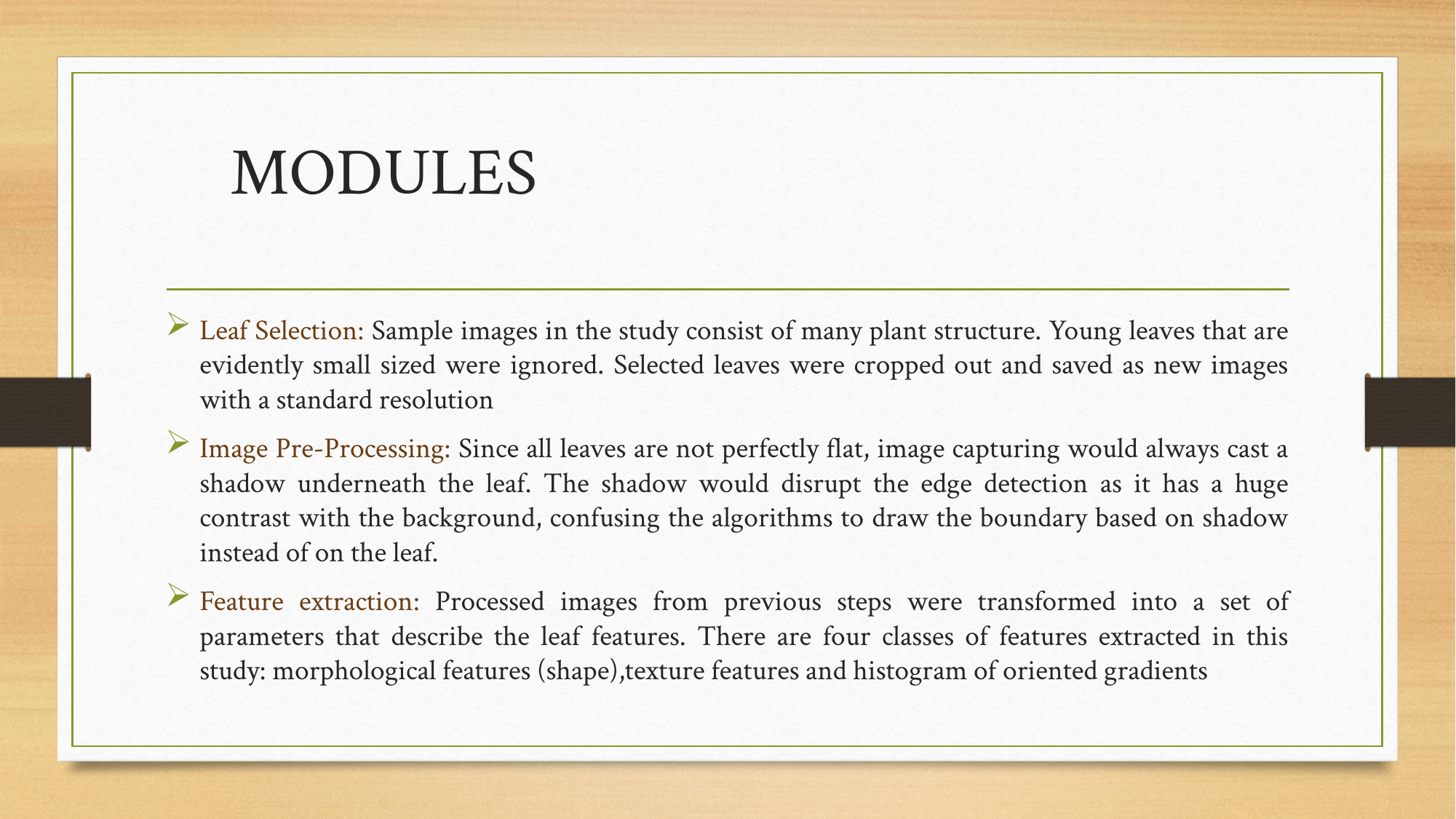

# MODULES
Leaf Selection: Sample images in the study consist of many plant structure. Young leaves that are evidently small sized were ignored. Selected leaves were cropped out and saved as new images with a standard resolution
Image Pre-Processing: Since all leaves are not perfectly flat, image capturing would always cast a shadow underneath the leaf. The shadow would disrupt the edge detection as it has a huge contrast with the background, confusing the algorithms to draw the boundary based on shadow instead of on the leaf.
Feature extraction: Processed images from previous steps were transformed into a set of parameters that describe the leaf features. There are four classes of features extracted in this study: morphological features (shape),texture features and histogram of oriented gradients